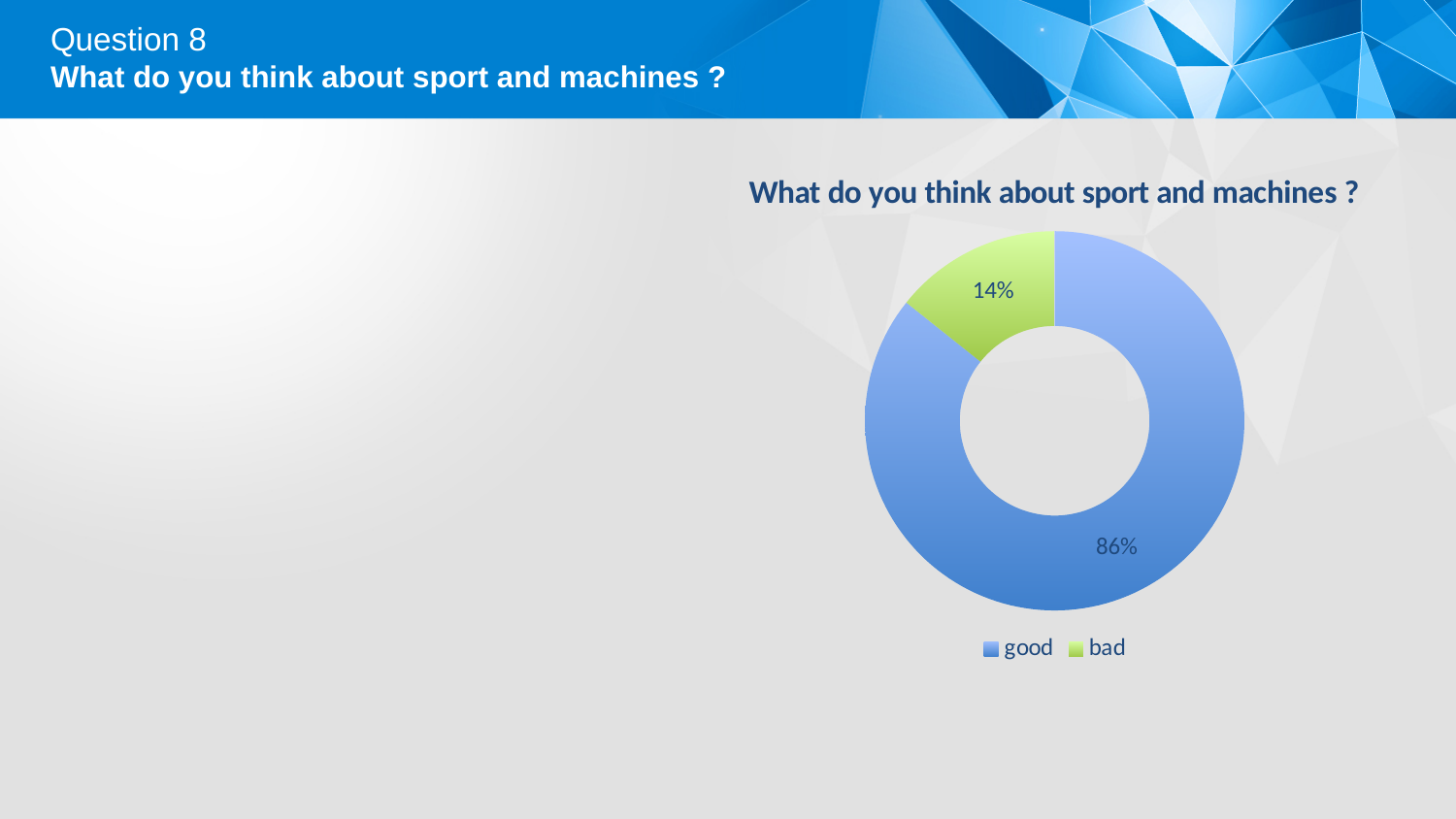

Question 8
What do you think about sport and machines ?

### Chart:

| Category | What do you think about sport and machines ? |
|---|---|
| good | 12.0 |
| bad | 2.0 |